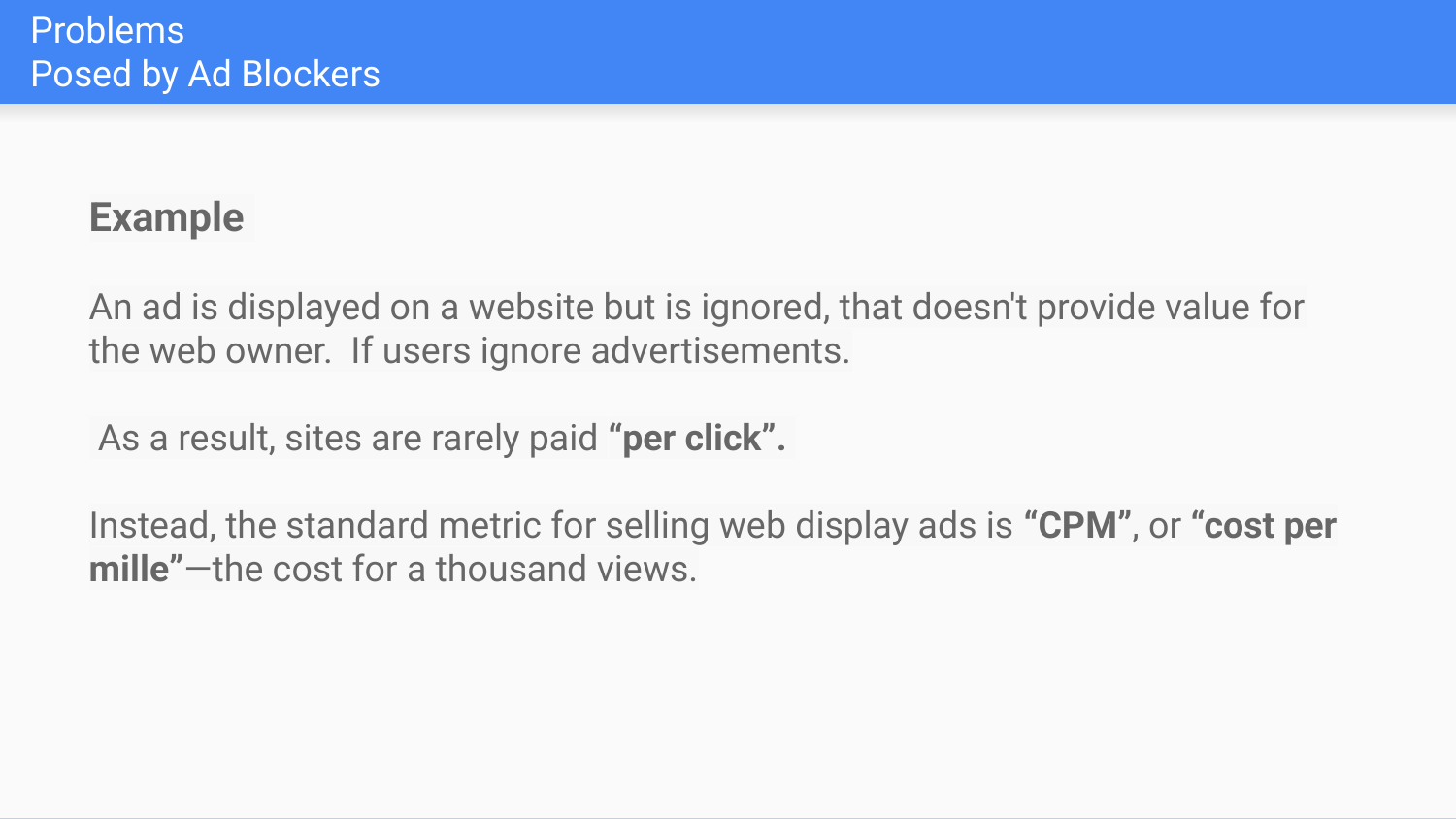

# Problems
Posed by Ad Blockers
Example

An ad is displayed on a website but is ignored, that doesn't provide value for the web owner.  If users ignore advertisements.

 As a result, sites are rarely paid “per click”.

Instead, the standard metric for selling web display ads is “CPM”, or “cost per mille”—the cost for a thousand views.